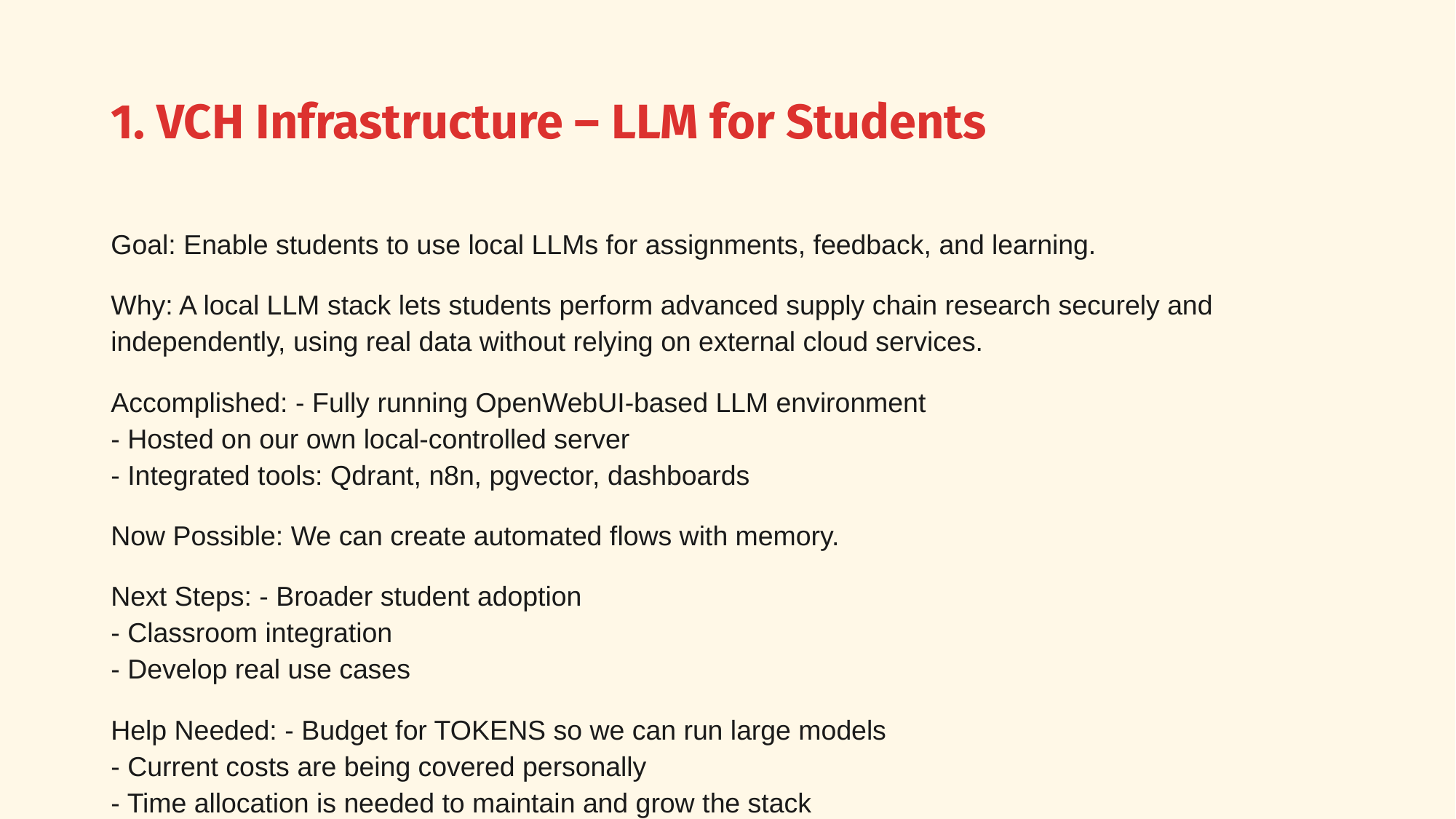

# 1. VCH Infrastructure – LLM for Students
Goal: Enable students to use local LLMs for assignments, feedback, and learning.
Why: A local LLM stack lets students perform advanced supply chain research securely and independently, using real data without relying on external cloud services.
Accomplished: - Fully running OpenWebUI-based LLM environment
- Hosted on our own local-controlled server
- Integrated tools: Qdrant, n8n, pgvector, dashboards
Now Possible: We can create automated flows with memory.
Next Steps: - Broader student adoption
- Classroom integration
- Develop real use cases
Help Needed: - Budget for TOKENS so we can run large models
- Current costs are being covered personally
- Time allocation is needed to maintain and grow the stack
- Confirmation that this is a supported, strategic direction